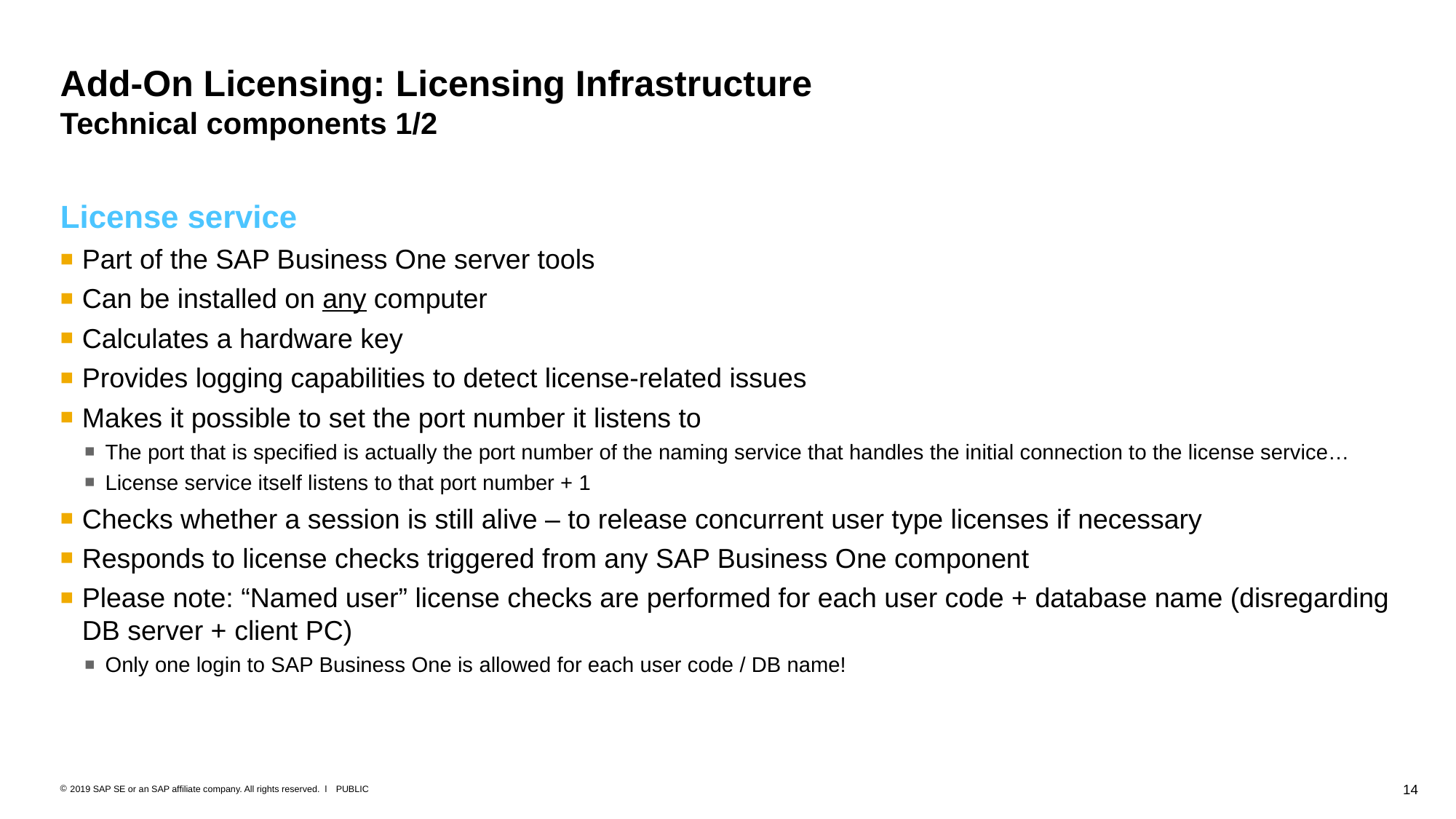

# Add-On Licensing: Licensing Infrastructure Technical components 1/2
License service
Part of the SAP Business One server tools
Can be installed on any computer
Calculates a hardware key
Provides logging capabilities to detect license-related issues
Makes it possible to set the port number it listens to
The port that is specified is actually the port number of the naming service that handles the initial connection to the license service…
License service itself listens to that port number + 1
Checks whether a session is still alive – to release concurrent user type licenses if necessary
Responds to license checks triggered from any SAP Business One component
Please note: “Named user” license checks are performed for each user code + database name (disregarding DB server + client PC)
Only one login to SAP Business One is allowed for each user code / DB name!